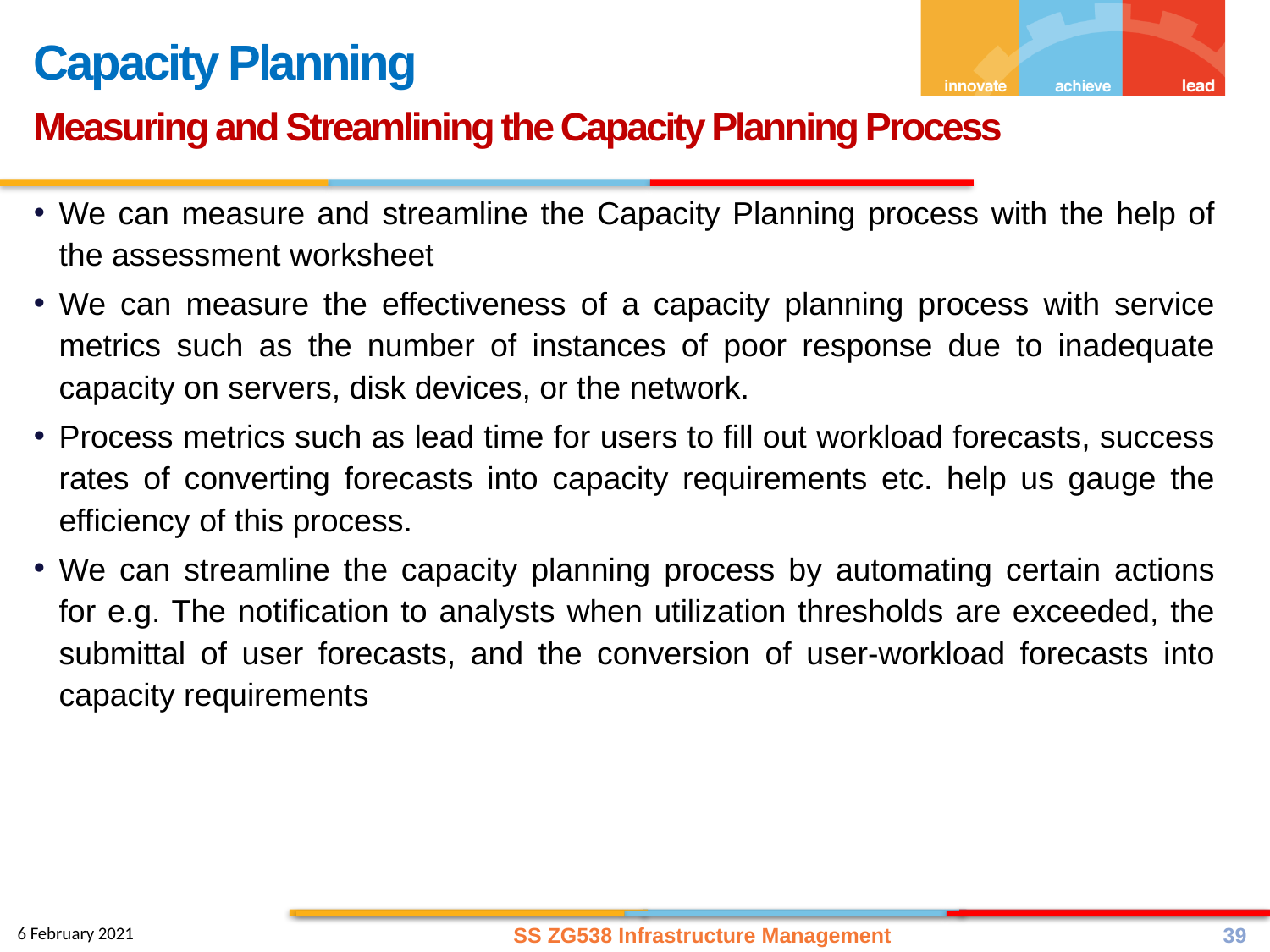

Capacity Planning
Measuring and Streamlining the Capacity Planning Process
We can measure and streamline the Capacity Planning process with the help of the assessment worksheet
We can measure the effectiveness of a capacity planning process with service metrics such as the number of instances of poor response due to inadequate capacity on servers, disk devices, or the network.
Process metrics such as lead time for users to fill out workload forecasts, success rates of converting forecasts into capacity requirements etc. help us gauge the efficiency of this process.
We can streamline the capacity planning process by automating certain actions
for e.g. The notification to analysts when utilization thresholds are exceeded, the submittal of user forecasts, and the conversion of user-workload forecasts into capacity requirements
SS ZG538 Infrastructure Management
39